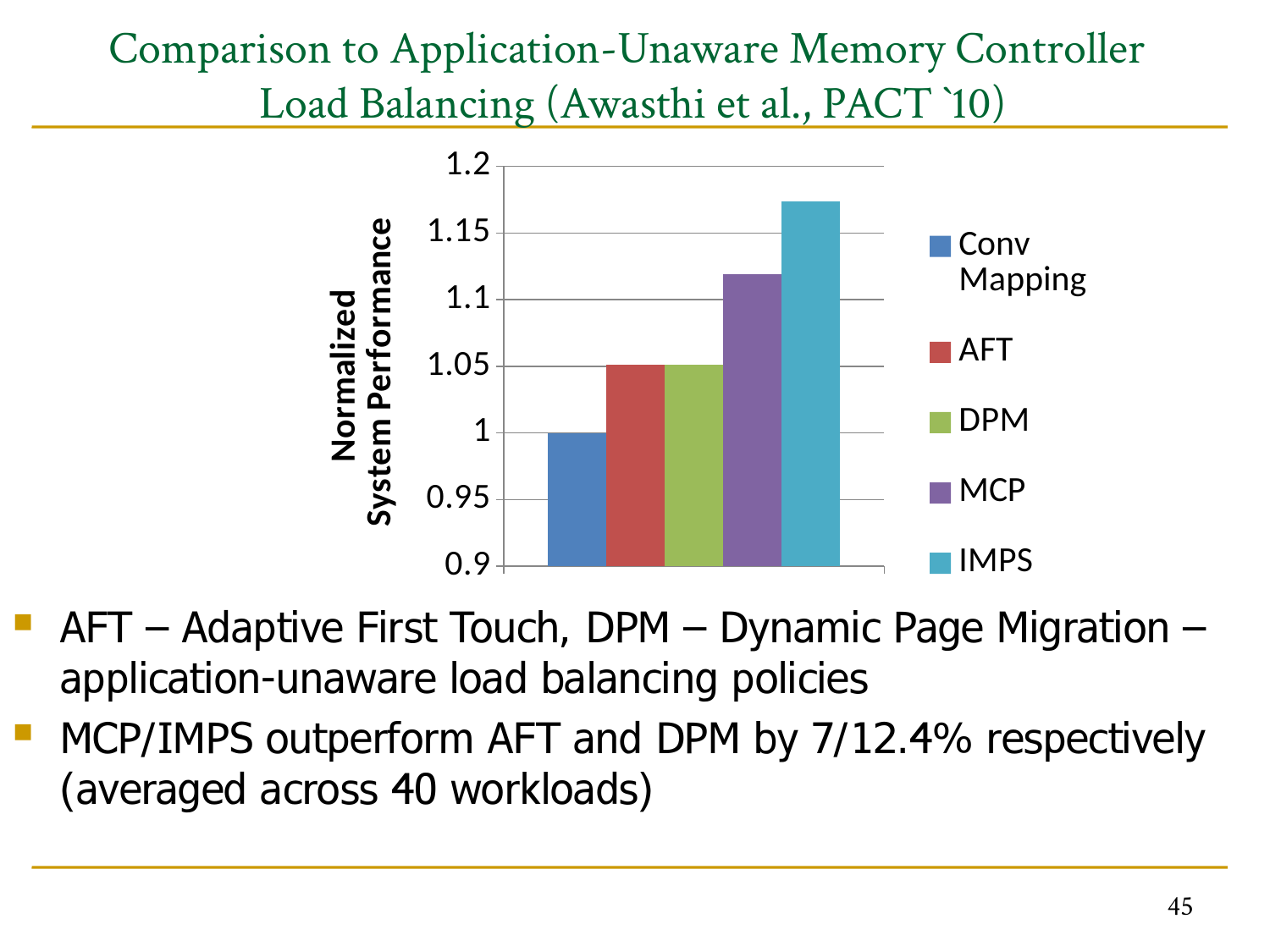

# Comparison to Application-Unaware Memory Controller Load Balancing (Awasthi et al., PACT `10)

### Chart

| Category | Conv Mapping | AFT | DPM | MCP | IMPS |
|---|---|---|---|---|---|
|   | 1.0 | 1.0509999999999984 | 1.0509999999999984 | 1.119246 | 1.173746 |
AFT – Adaptive First Touch, DPM – Dynamic Page Migration –application-unaware load balancing policies
MCP/IMPS outperform AFT and DPM by 7/12.4% respectively (averaged across 40 workloads)
45